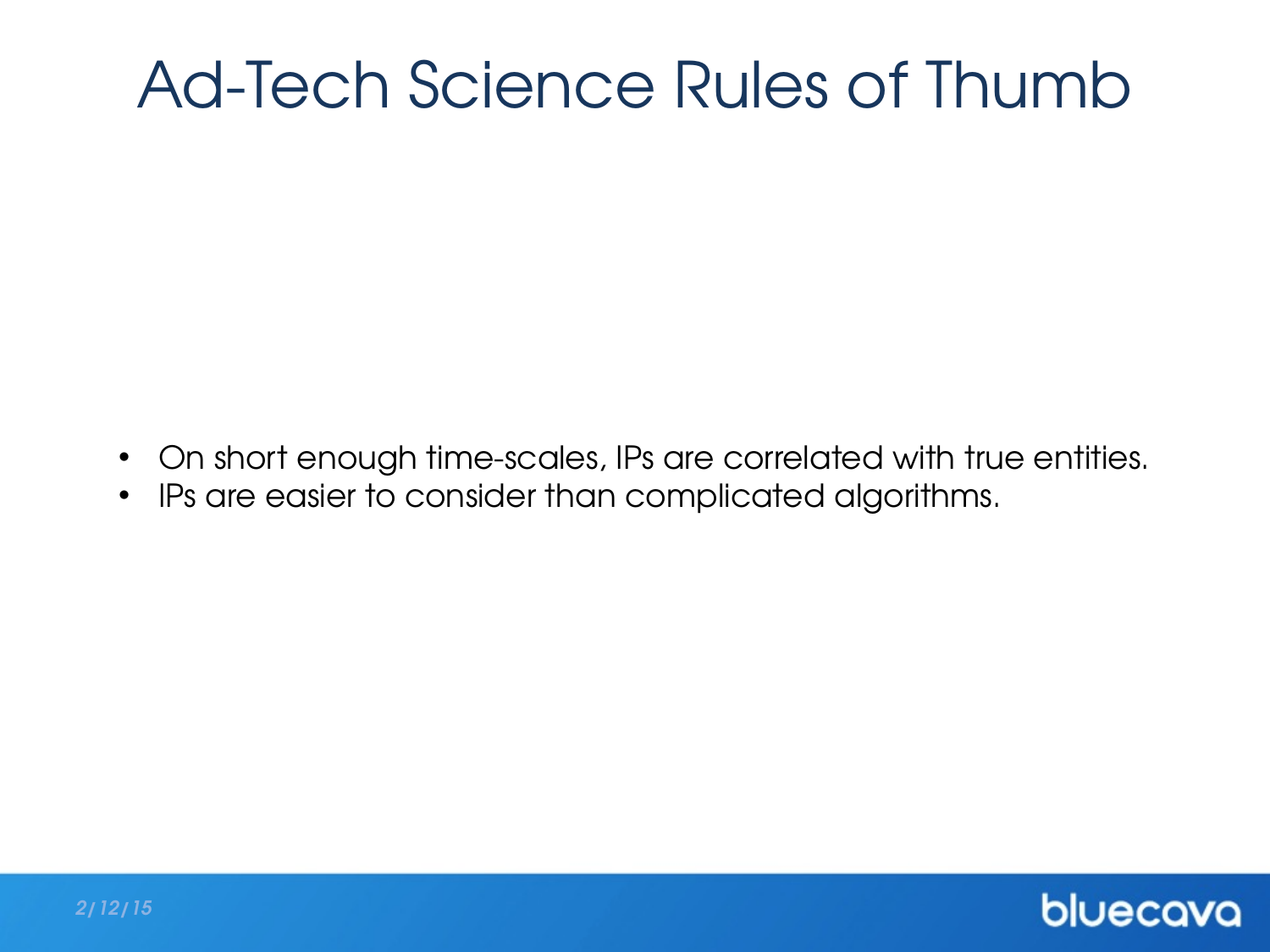

# Ad-Tech Science Rules of Thumb
On short enough time-scales, IPs are correlated with true entities.
IPs are easier to consider than complicated algorithms.
2/12/15